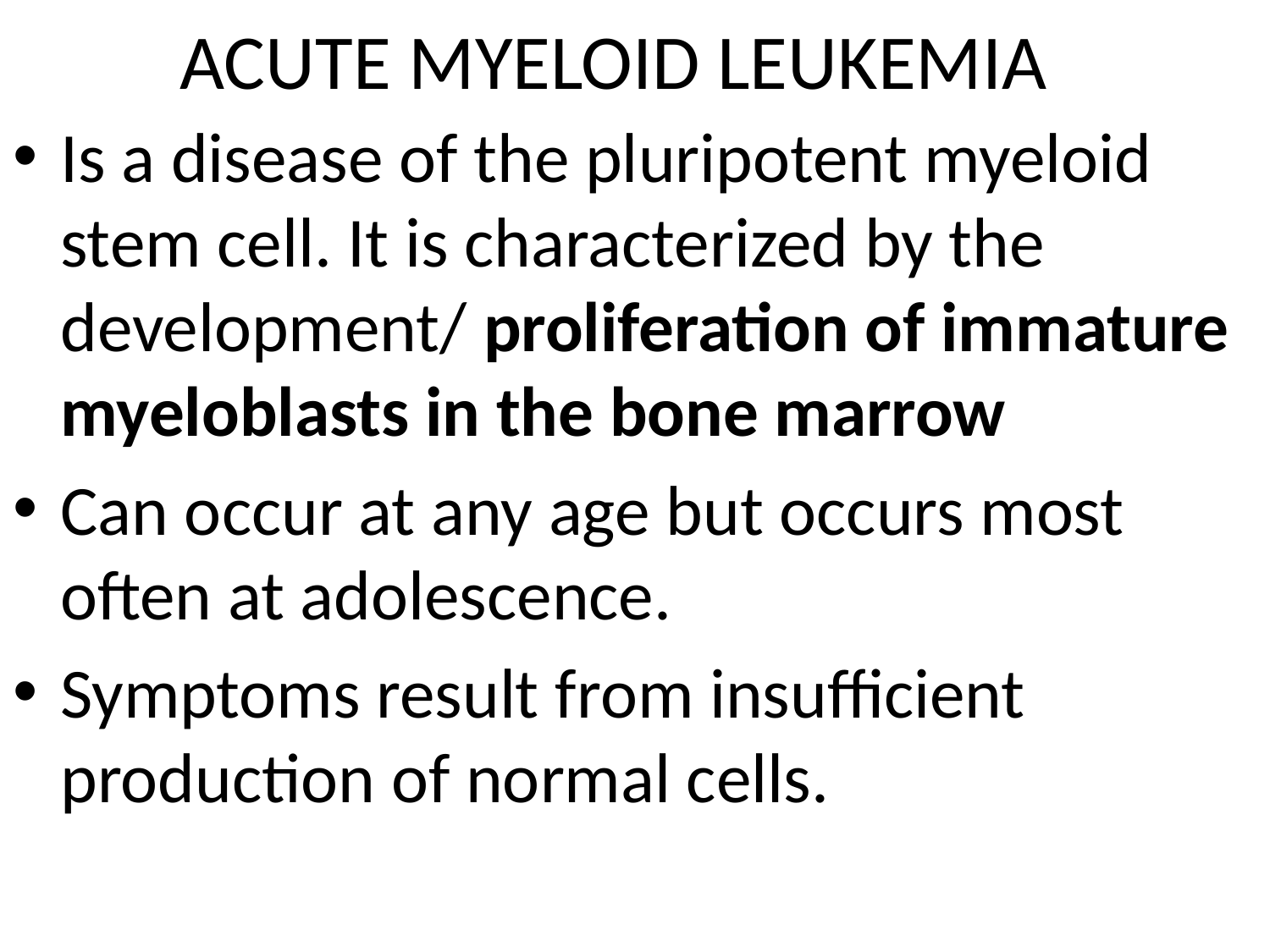

# ACUTE MYELOID LEUKEMIA
Is a disease of the pluripotent myeloid stem cell. It is characterized by the development/ proliferation of immature myeloblasts in the bone marrow
Can occur at any age but occurs most often at adolescence.
Symptoms result from insufficient production of normal cells.